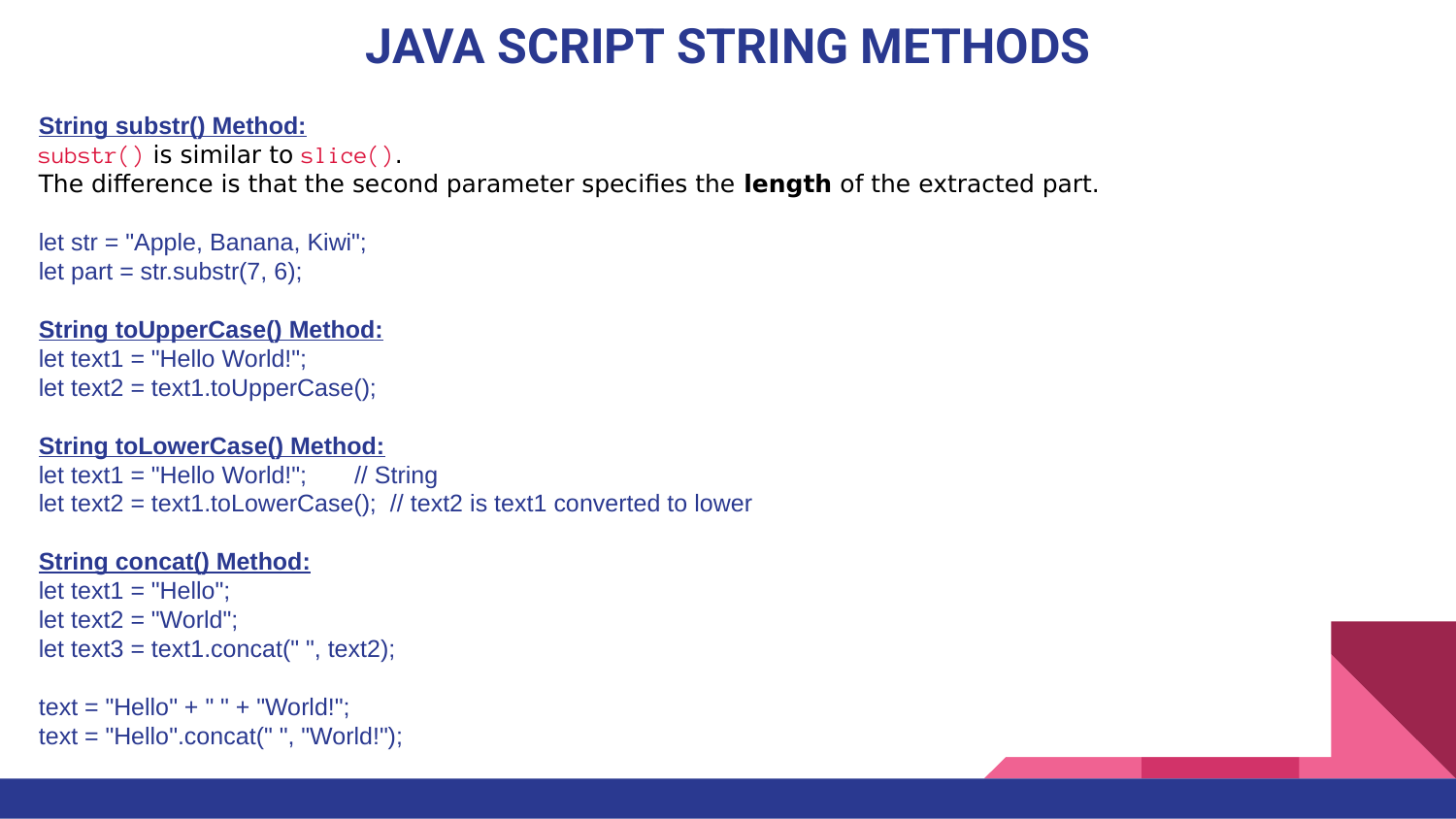

# JAVA SCRIPT STRING METHODS
String substr() Method:
substr() is similar to slice().
The difference is that the second parameter specifies the length of the extracted part.

let str = "Apple, Banana, Kiwi";
let part = str.substr(7, 6);

String toUpperCase() Method:
let text1 = "Hello World!";
let text2 = text1.toUpperCase();

String toLowerCase() Method:
let text1 = "Hello World!";       // String
let text2 = text1.toLowerCase();  // text2 is text1 converted to lower

String concat() Method:
let text1 = "Hello";
let text2 = "World";
let text3 = text1.concat(" ", text2);

text = "Hello" + " " + "World!";
text = "Hello".concat(" ", "World!");